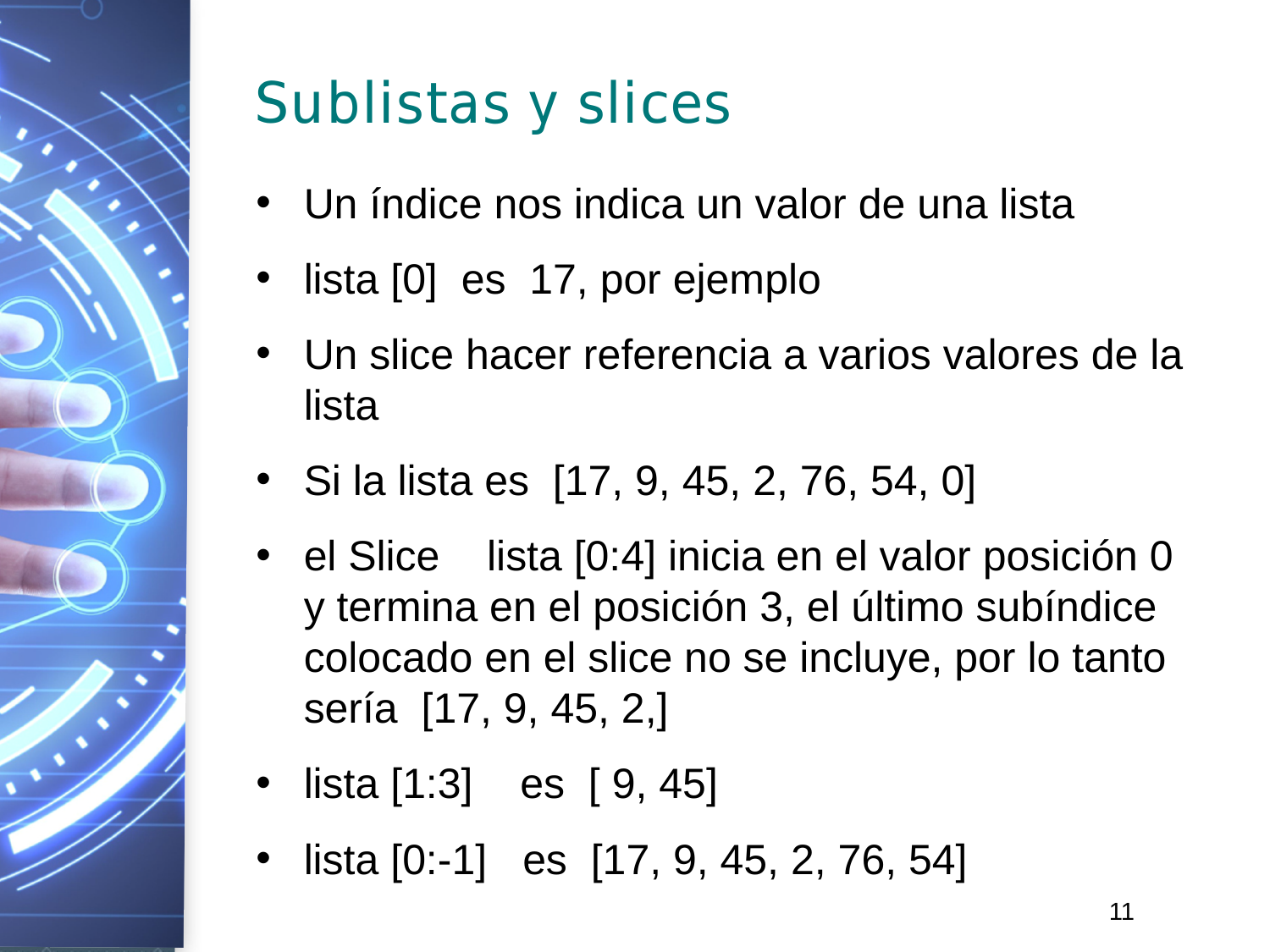

# Sublistas y slices
Un índice nos indica un valor de una lista
lista [0]  es  17, por ejemplo
Un slice hacer referencia a varios valores de la lista
Si la lista es  [17, 9, 45, 2, 76, 54, 0]
el Slice    lista [0:4] inicia en el valor posición 0 y termina en el posición 3, el último subíndice colocado en el slice no se incluye, por lo tanto sería  [17, 9, 45, 2,]
lista [1:3]    es  [ 9, 45]
lista [0:-1]   es  [17, 9, 45, 2, 76, 54]
11